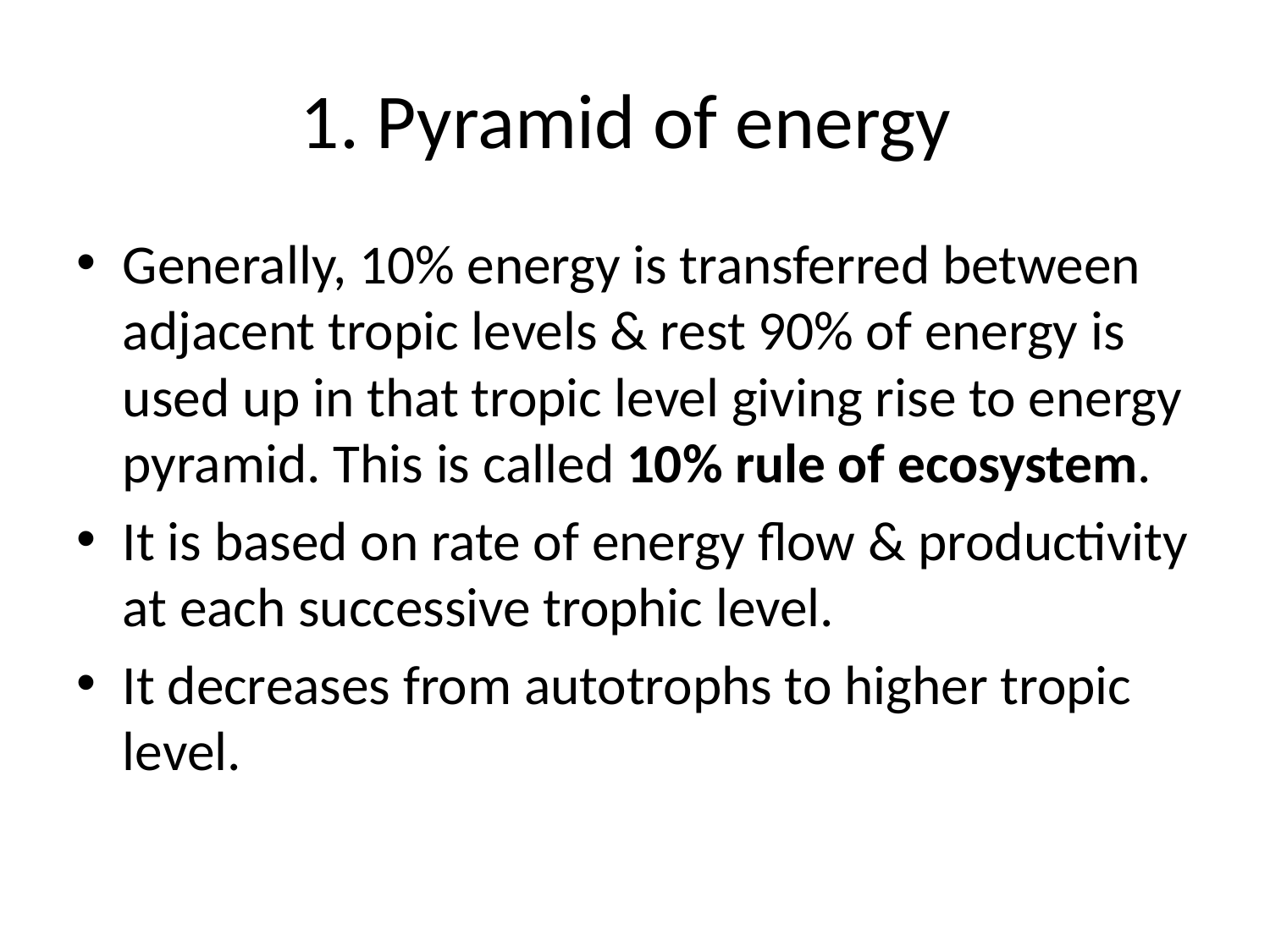

# 1. Pyramid of energy
Generally, 10% energy is transferred between adjacent tropic levels & rest 90% of energy is used up in that tropic level giving rise to energy pyramid. This is called 10% rule of ecosystem.
It is based on rate of energy flow & productivity at each successive trophic level.
It decreases from autotrophs to higher tropic level.